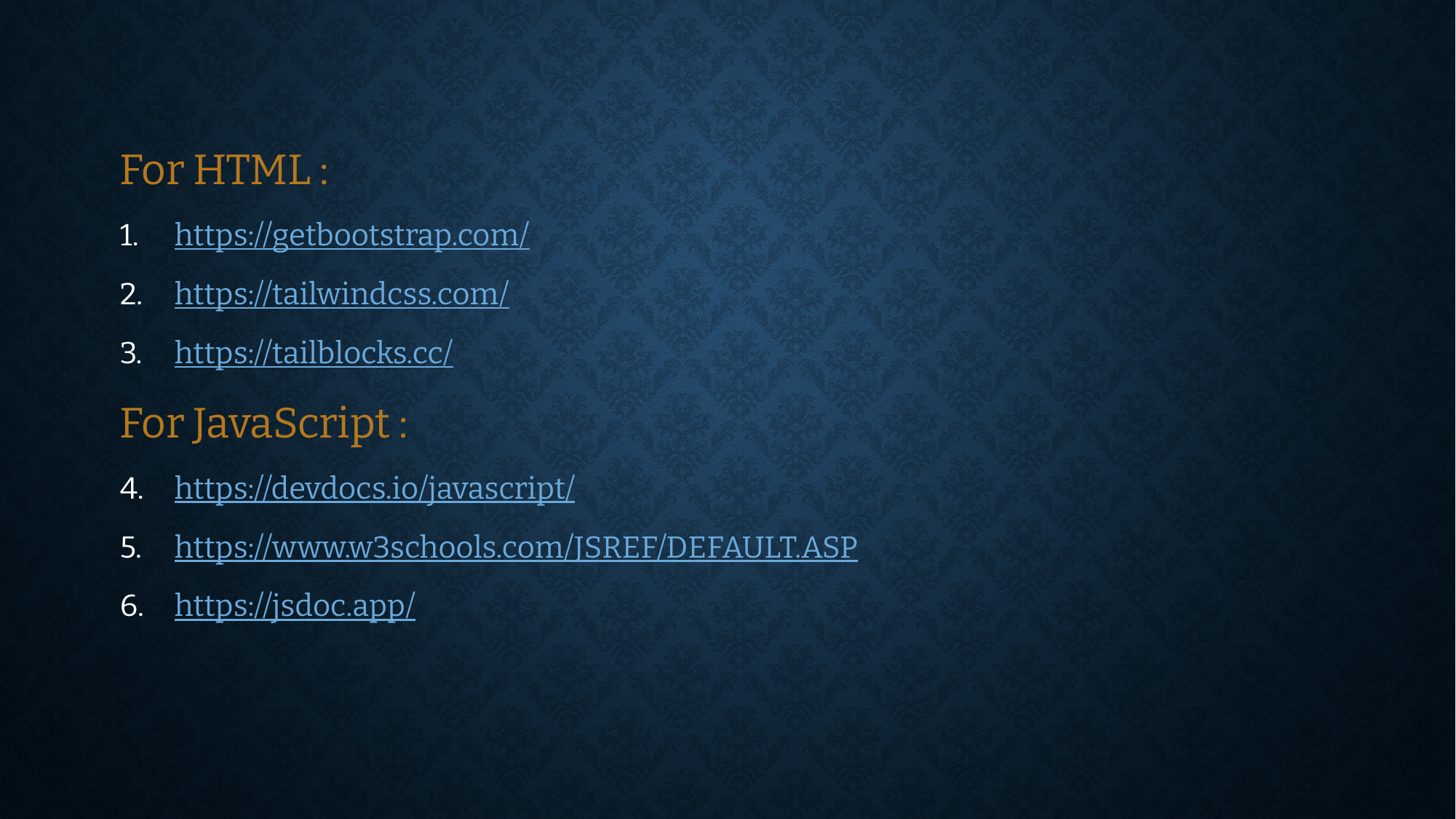

For HTML :
https://getbootstrap.com/
https://tailwindcss.com/
https://tailblocks.cc/
For JavaScript :
https://devdocs.io/javascript/
https://www.w3schools.com/JSREF/DEFAULT.ASP
https://jsdoc.app/